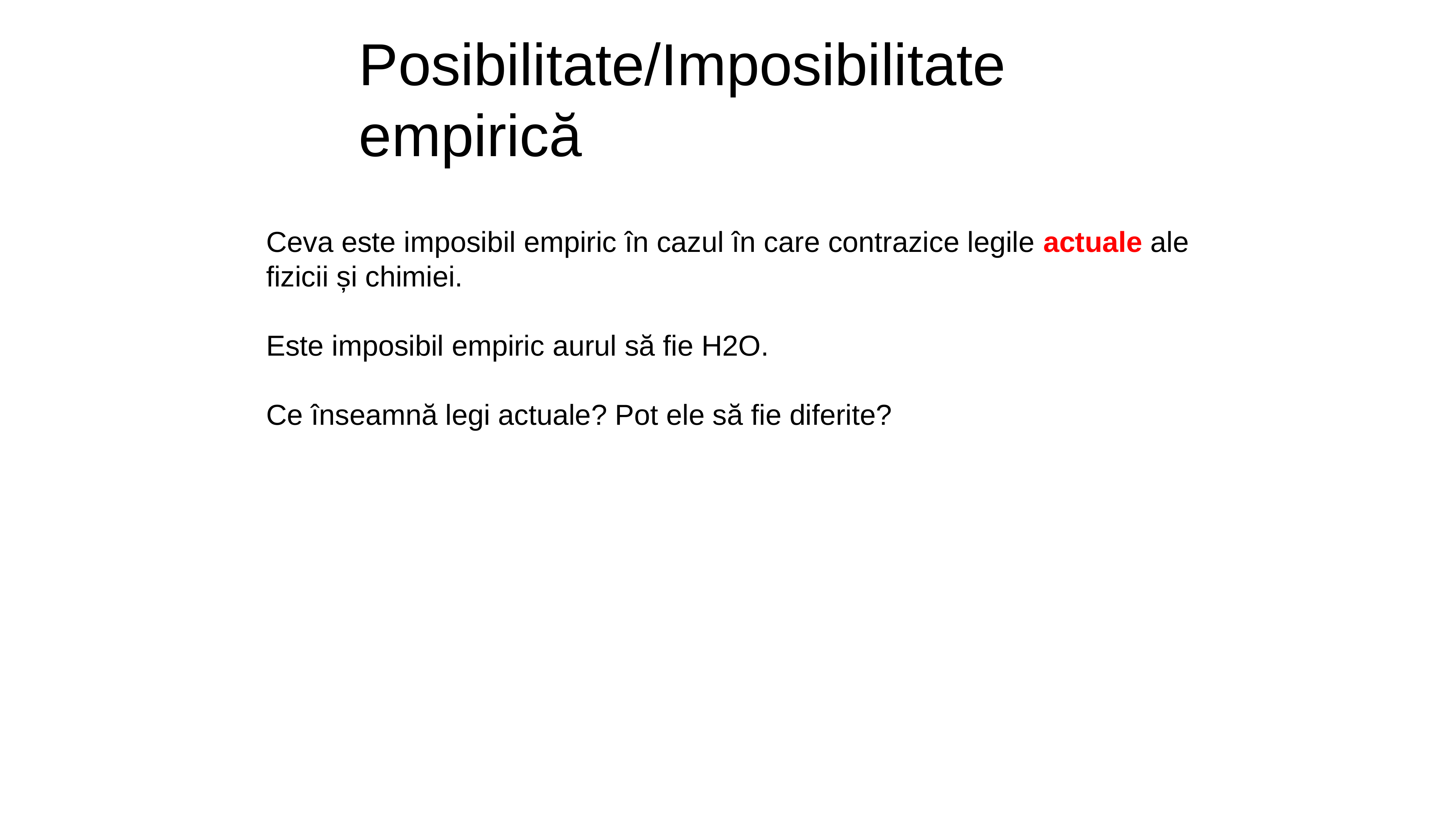

# Posibilitate/Imposibilitate empirică
Ceva este imposibil empiric în cazul în care contrazice legile actuale ale fizicii și chimiei.

Este imposibil empiric aurul să fie H2O.

Ce înseamnă legi actuale? Pot ele să fie diferite?